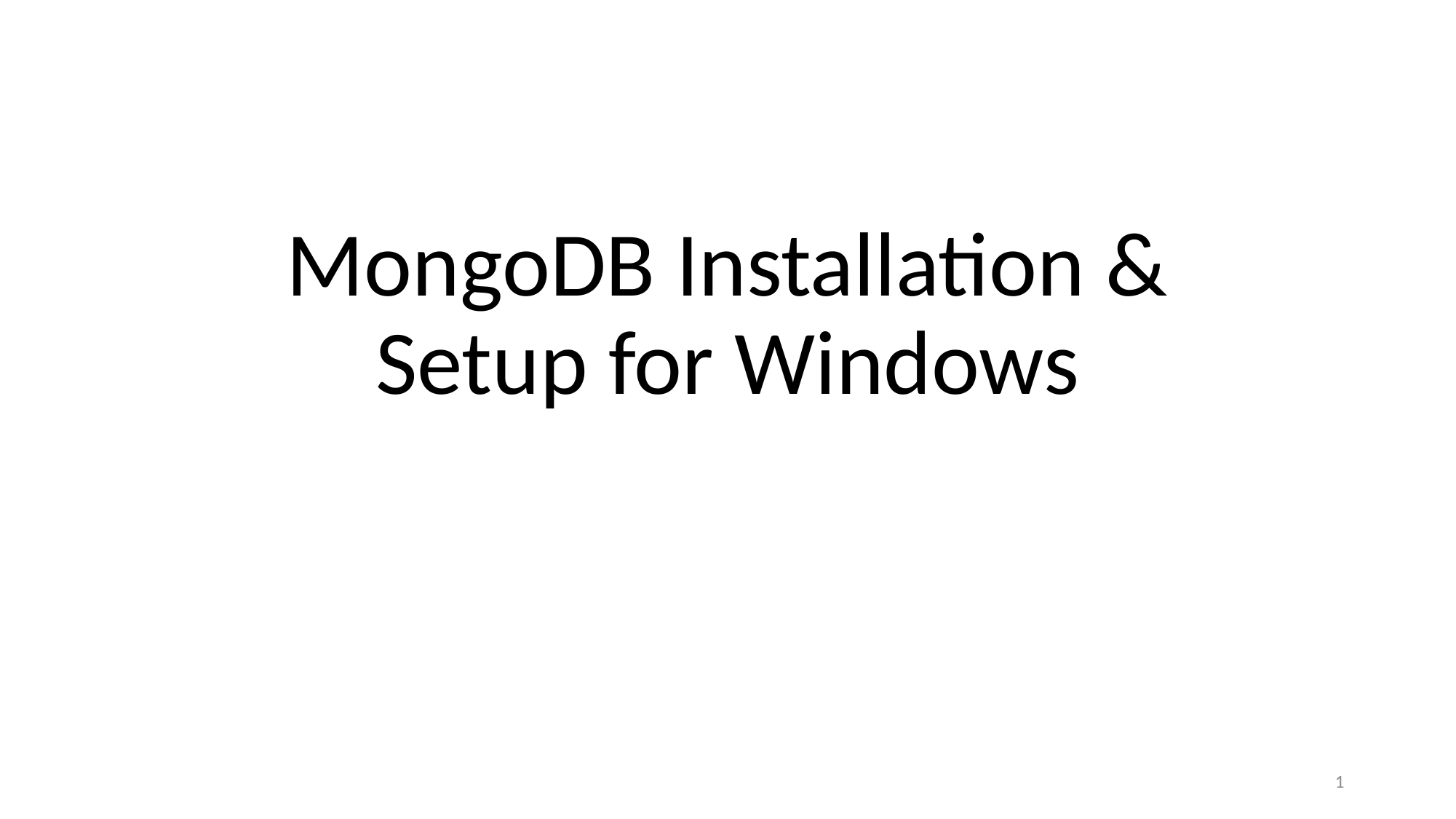

# MongoDB Installation & Setup for Windows

1